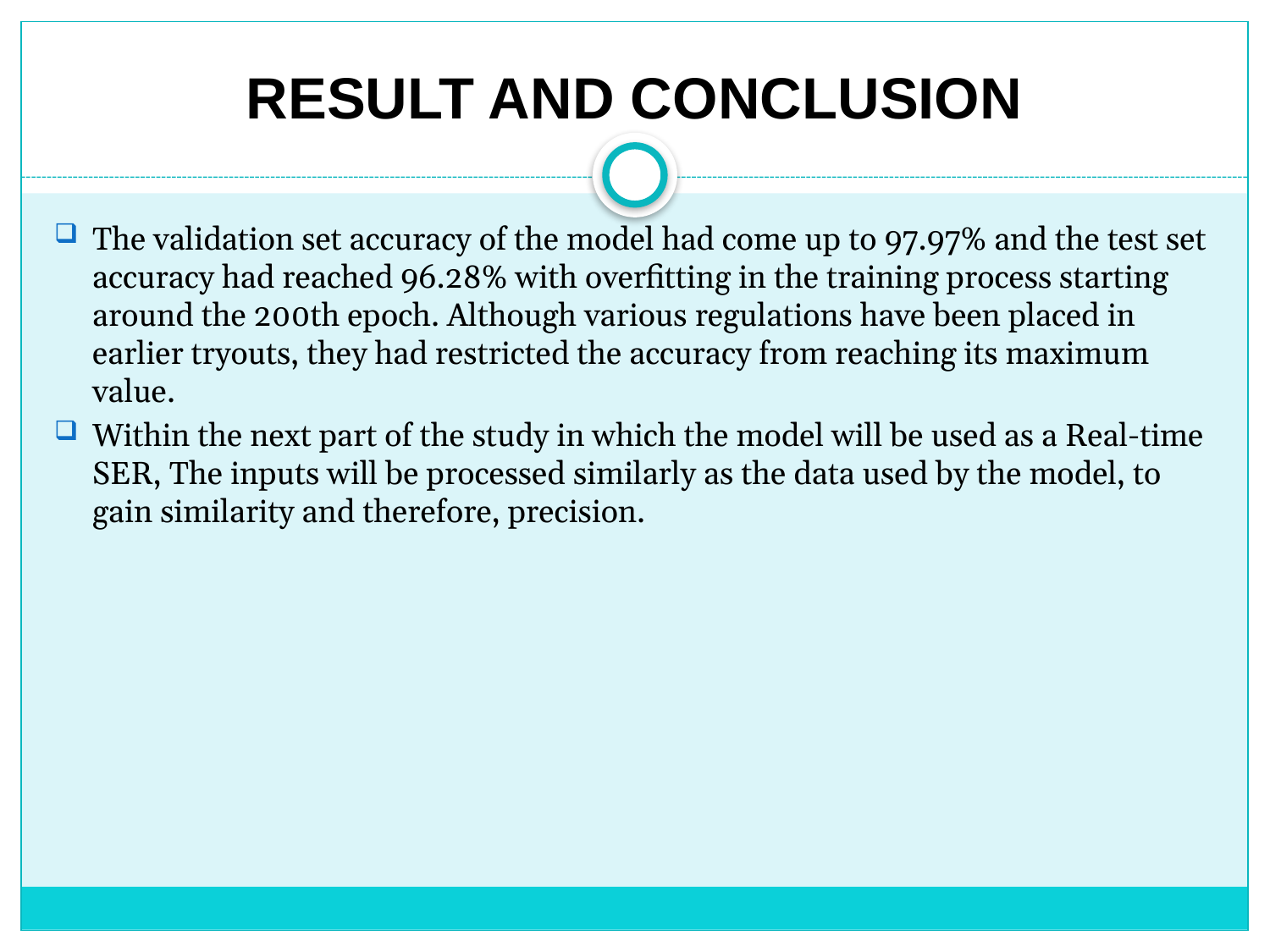

# RESULT AND CONCLUSION
The validation set accuracy of the model had come up to 97.97% and the test set accuracy had reached 96.28% with overfitting in the training process starting around the 200th epoch. Although various regulations have been placed in earlier tryouts, they had restricted the accuracy from reaching its maximum value.
Within the next part of the study in which the model will be used as a Real-time SER, The inputs will be processed similarly as the data used by the model, to gain similarity and therefore, precision.